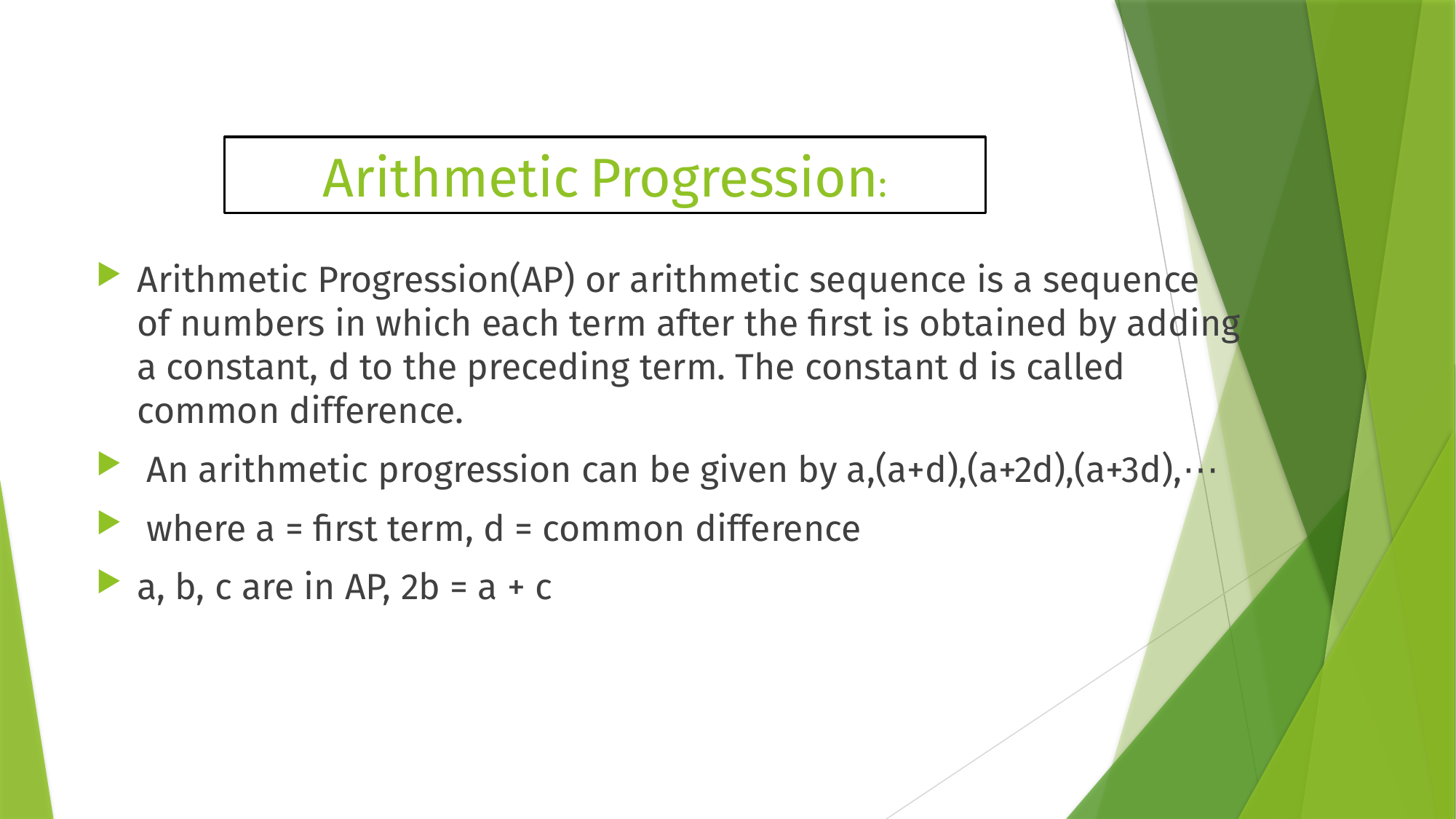

Arithmetic Progression:
Arithmetic Progression(AP) or arithmetic sequence is a sequence of numbers in which each term after the first is obtained by adding a constant, d to the preceding term. The constant d is called common difference.
 An arithmetic progression can be given by a,(a+d),(a+2d),(a+3d),⋯
 where a = first term, d = common difference
a, b, c are in AP, 2b = a + c